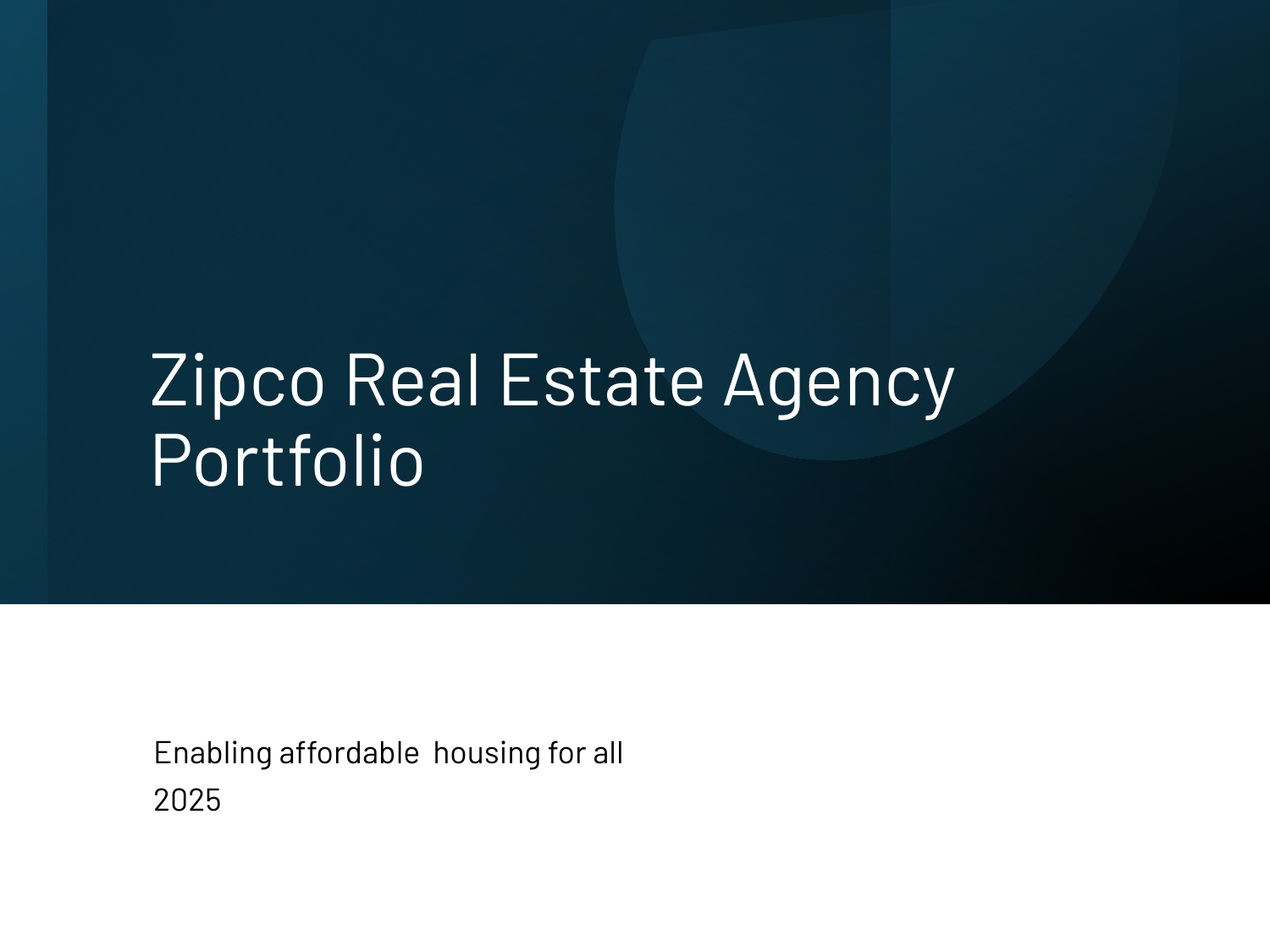

# Zipco Real Estate Agency Portfolio
Enabling affordable  housing for all
2025